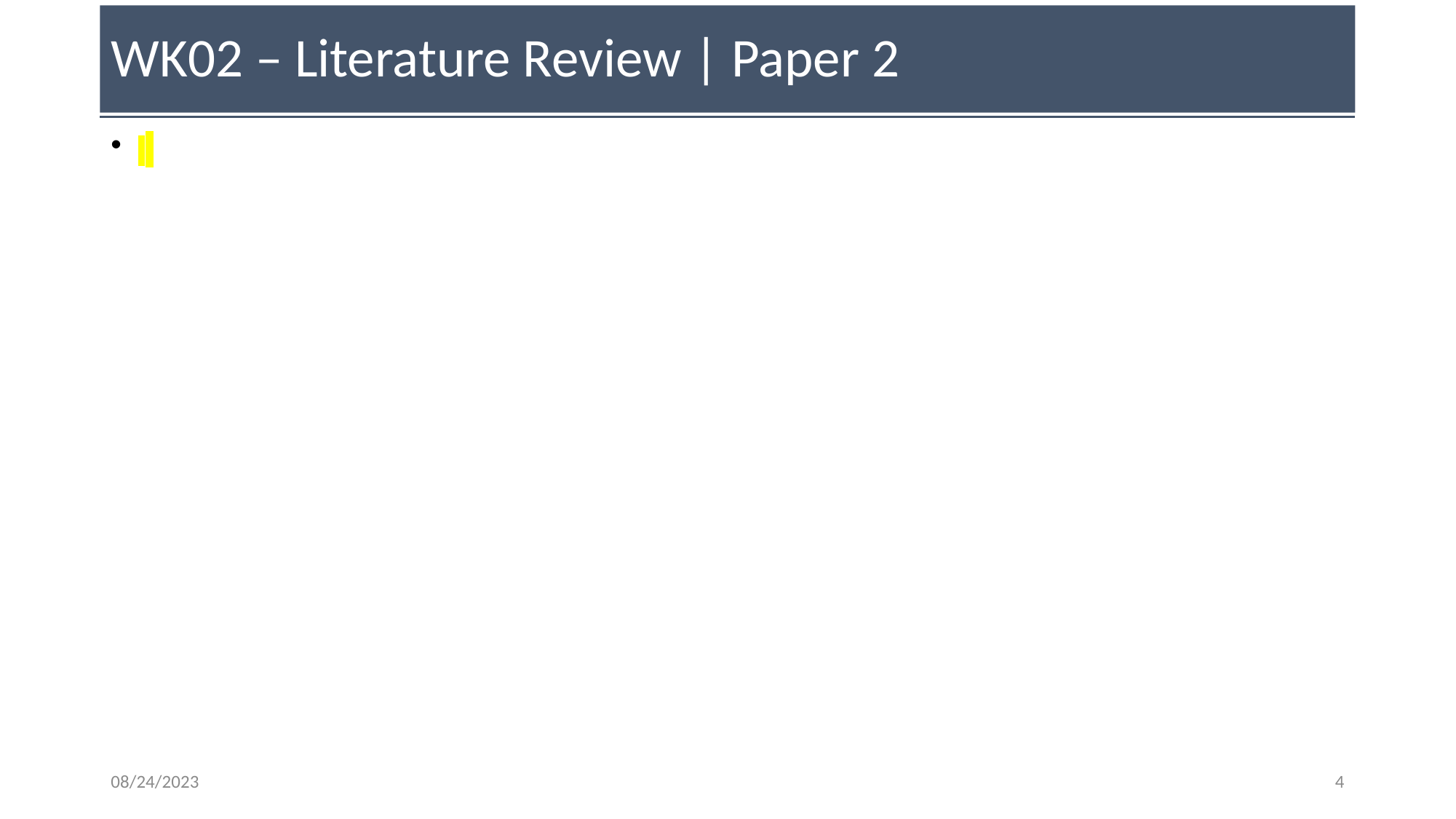

# WK02 – Literature Review | Paper 2

08/24/2023
4